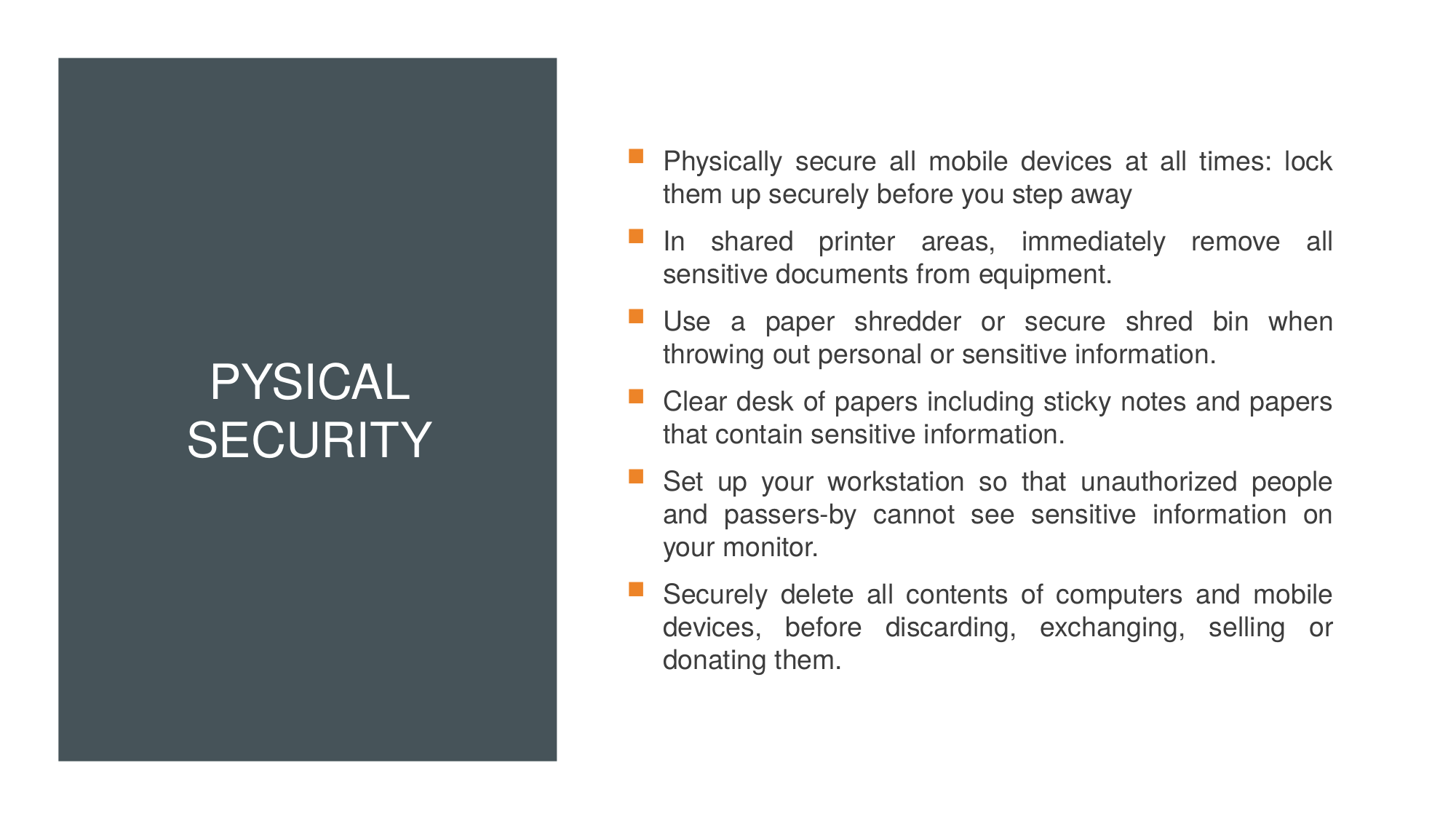

# PYSICAL SECURITY
Physically secure all mobile devices at all times: lock them up securely before you step away
In shared printer areas, immediately remove all sensitive documents from equipment.
Use a paper shredder or secure shred bin when throwing out personal or sensitive information.
Clear desk of papers including sticky notes and papers that contain sensitive information.
Set up your workstation so that unauthorized people and passers-by cannot see sensitive information on your monitor.
Securely delete all contents of computers and mobile devices, before discarding, exchanging, selling or donating them.